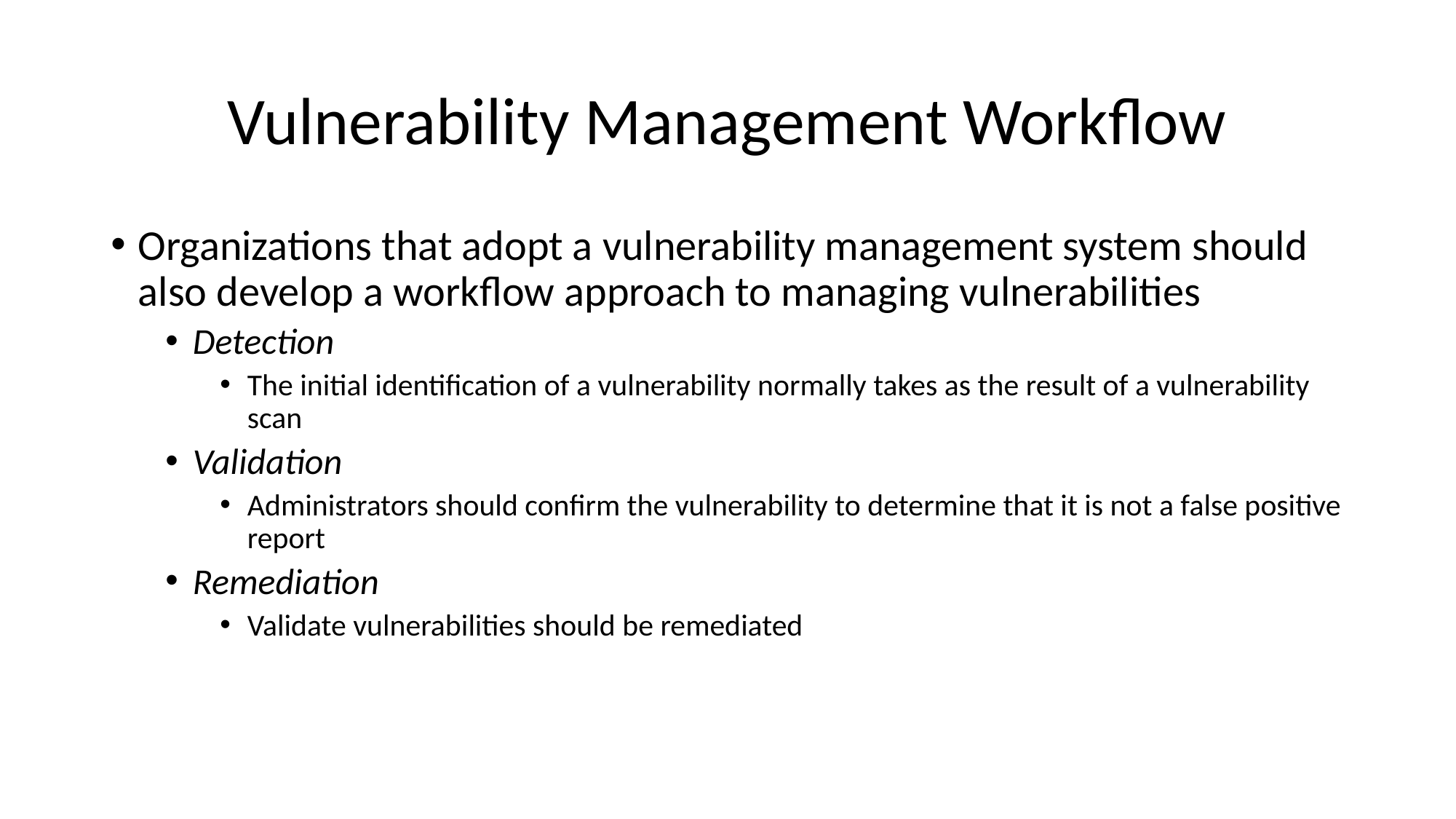

# Vulnerability Management Workflow
Organizations that adopt a vulnerability management system should also develop a workflow approach to managing vulnerabilities
Detection
The initial identification of a vulnerability normally takes as the result of a vulnerability scan
Validation
Administrators should confirm the vulnerability to determine that it is not a false positive report
Remediation
Validate vulnerabilities should be remediated